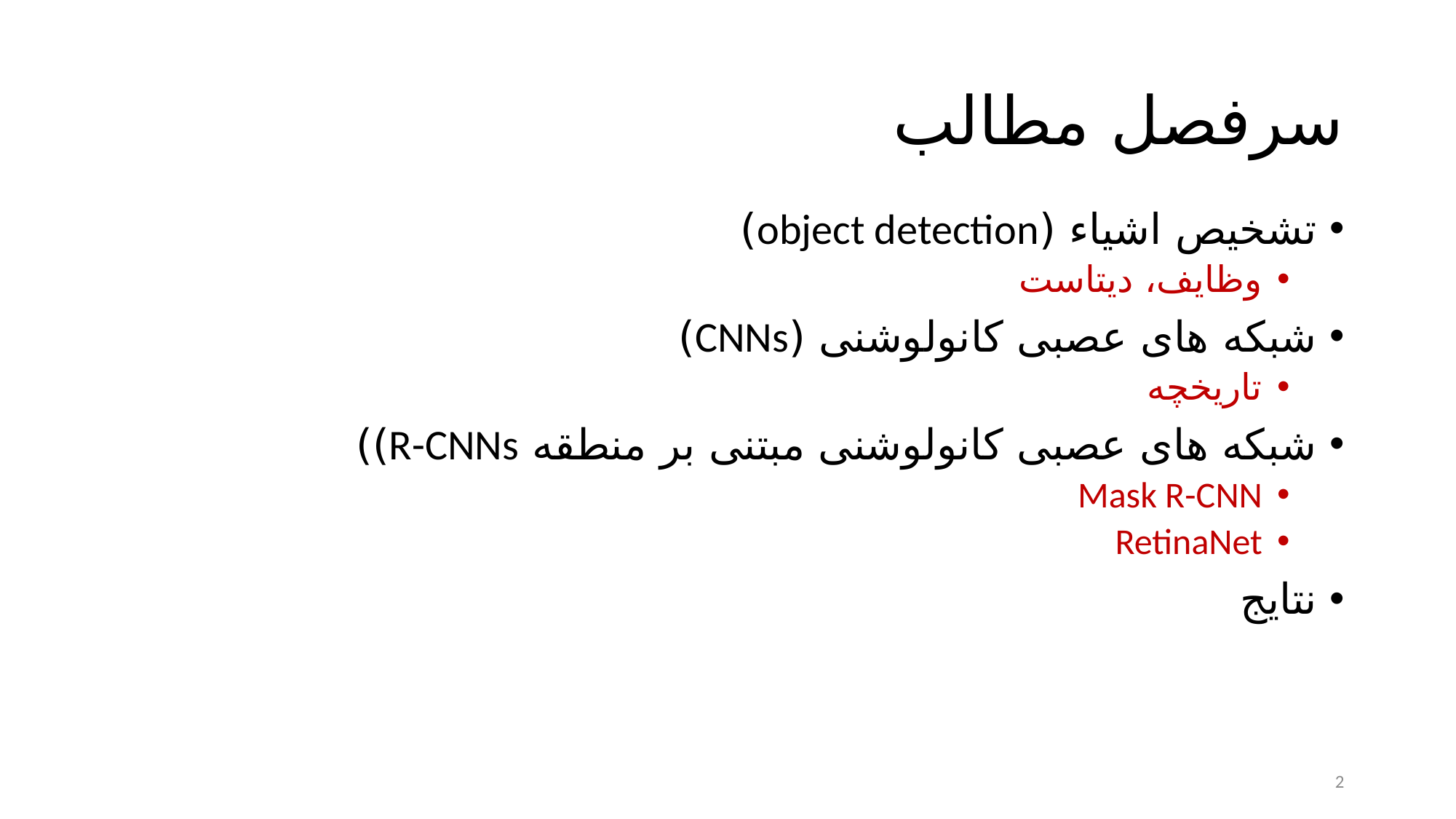

# سرفصل مطالب
تشخیص اشیاء (object detection)
وظایف، دیتاست
شبکه های عصبی کانولوشنی (CNNs)
تاریخچه
شبکه های عصبی کانولوشنی مبتنی بر منطقه R-CNNs))
Mask R-CNN
RetinaNet
نتایج

2